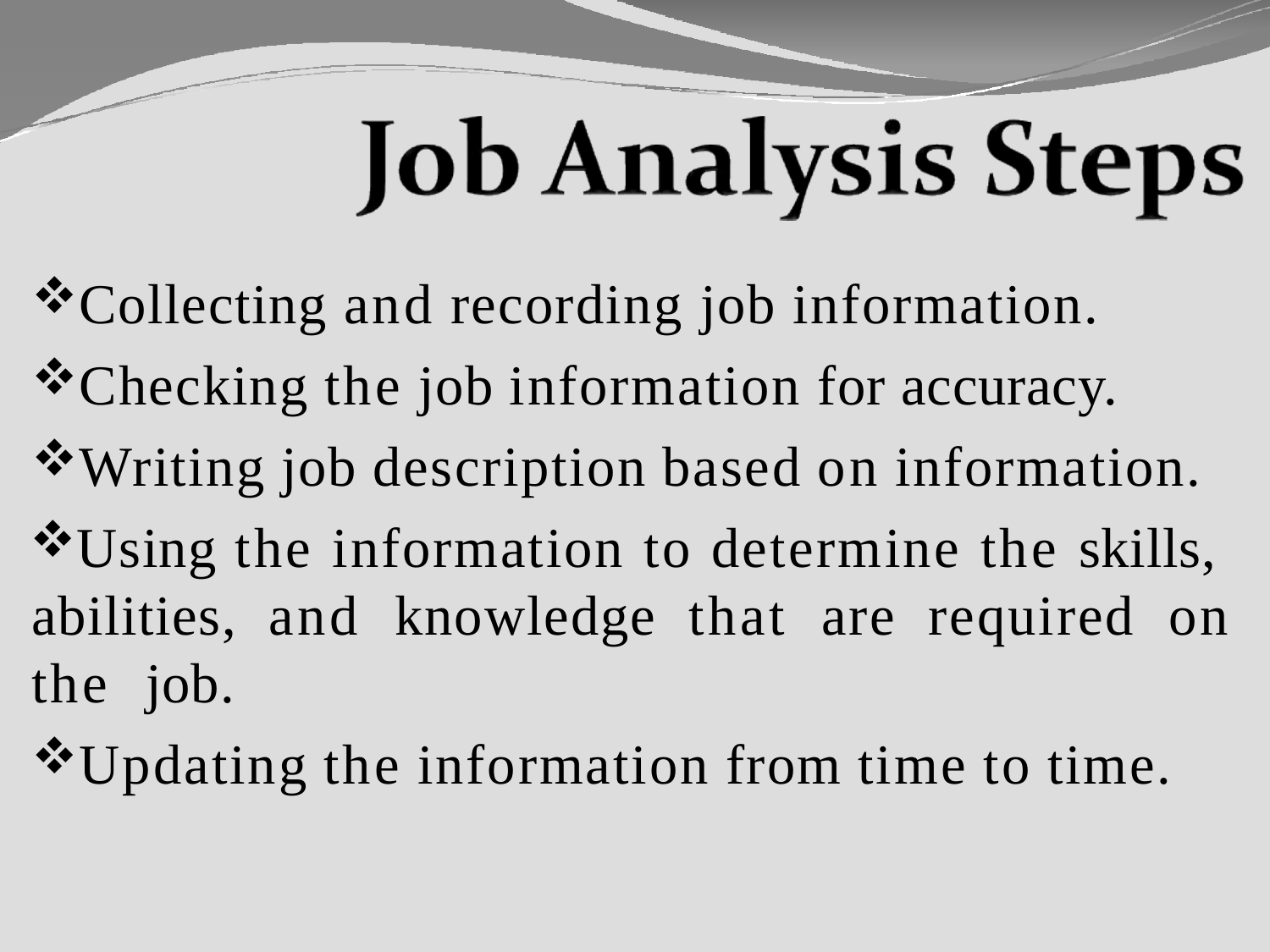

Collecting and recording job information.
Checking the job information for accuracy.
Writing job description based on information.
Using the information to determine the skills,  abilities, and knowledge that are required on the  job.
Updating the information from time to time.